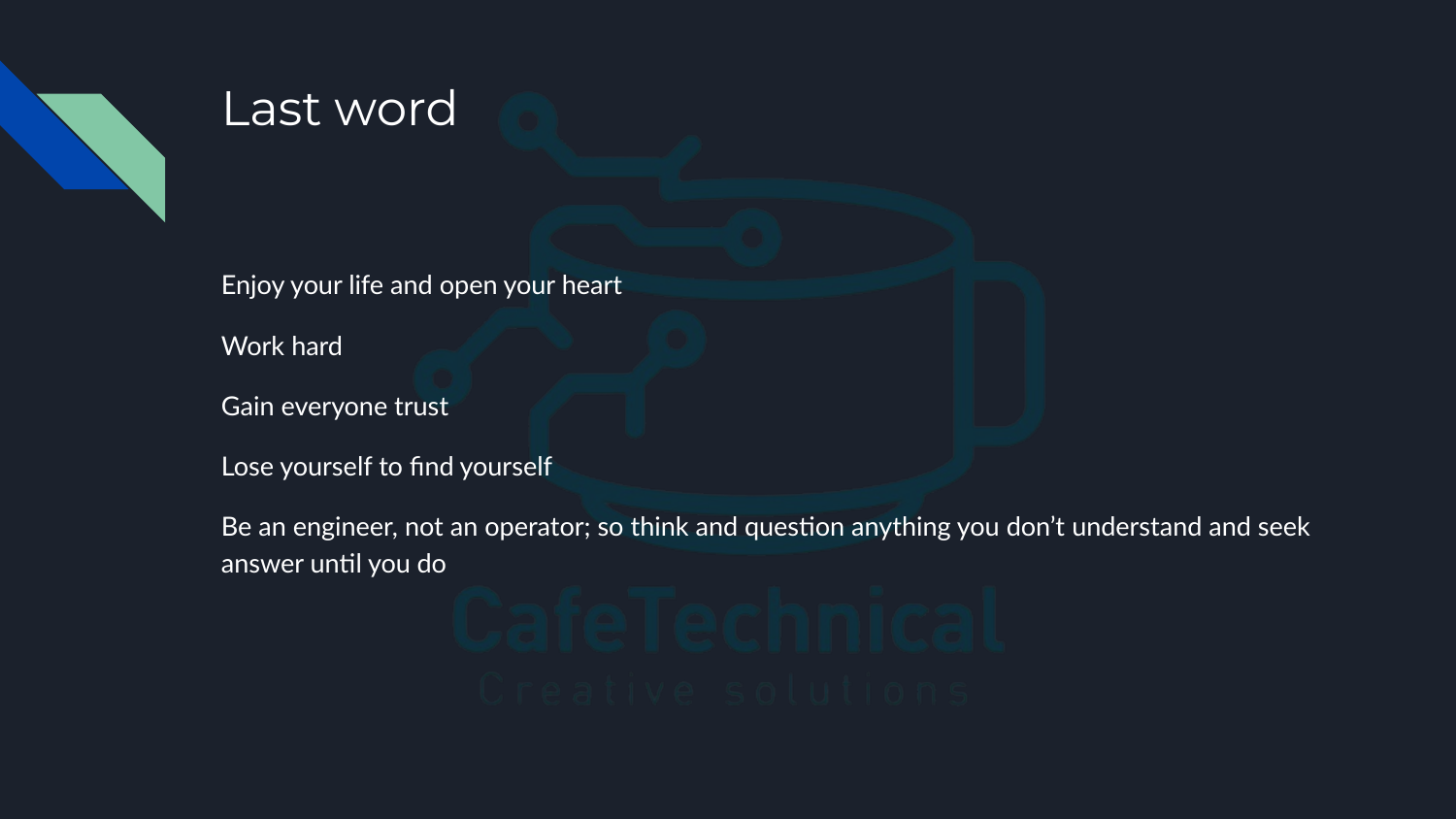

# Last word
Enjoy your life and open your heart
Work hard
Gain everyone trust
Lose yourself to find yourself
Be an engineer, not an operator; so think and question anything you don’t understand and seek answer until you do